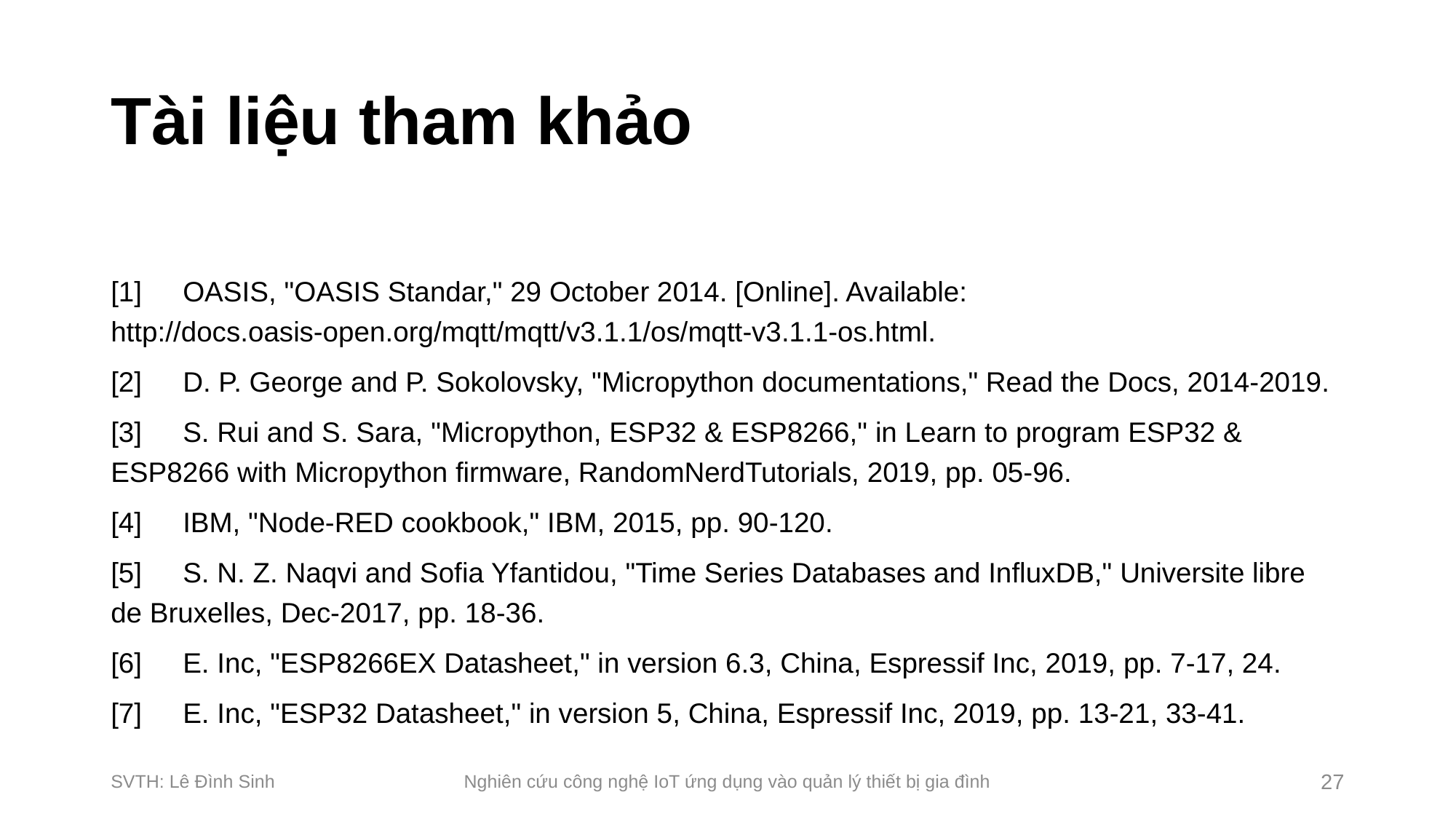

Tài liệu tham khảo

[1] 	OASIS, "OASIS Standar," 29 October 2014. [Online]. Available: http://docs.oasis-open.org/mqtt/mqtt/v3.1.1/os/mqtt-v3.1.1-os.html.
[2] 	D. P. George and P. Sokolovsky, "Micropython documentations," Read the Docs, 2014-2019.
[3] 	S. Rui and S. Sara, "Micropython, ESP32 & ESP8266," in Learn to program ESP32 & ESP8266 with Micropython firmware, RandomNerdTutorials, 2019, pp. 05-96.
[4] 	IBM, "Node-RED cookbook," IBM, 2015, pp. 90-120.
[5] 	S. N. Z. Naqvi and Sofia Yfantidou, "Time Series Databases and InfluxDB," Universite libre de Bruxelles, Dec-2017, pp. 18-36.
[6] 	E. Inc, "ESP8266EX Datasheet," in version 6.3, China, Espressif Inc, 2019, pp. 7-17, 24.
[7] 	E. Inc, "ESP32 Datasheet," in version 5, China, Espressif Inc, 2019, pp. 13-21, 33-41.

SVTH: Lê Đình Sinh
Nghiên cứu công nghệ IoT ứng dụng vào quản lý thiết bị gia đình
 27